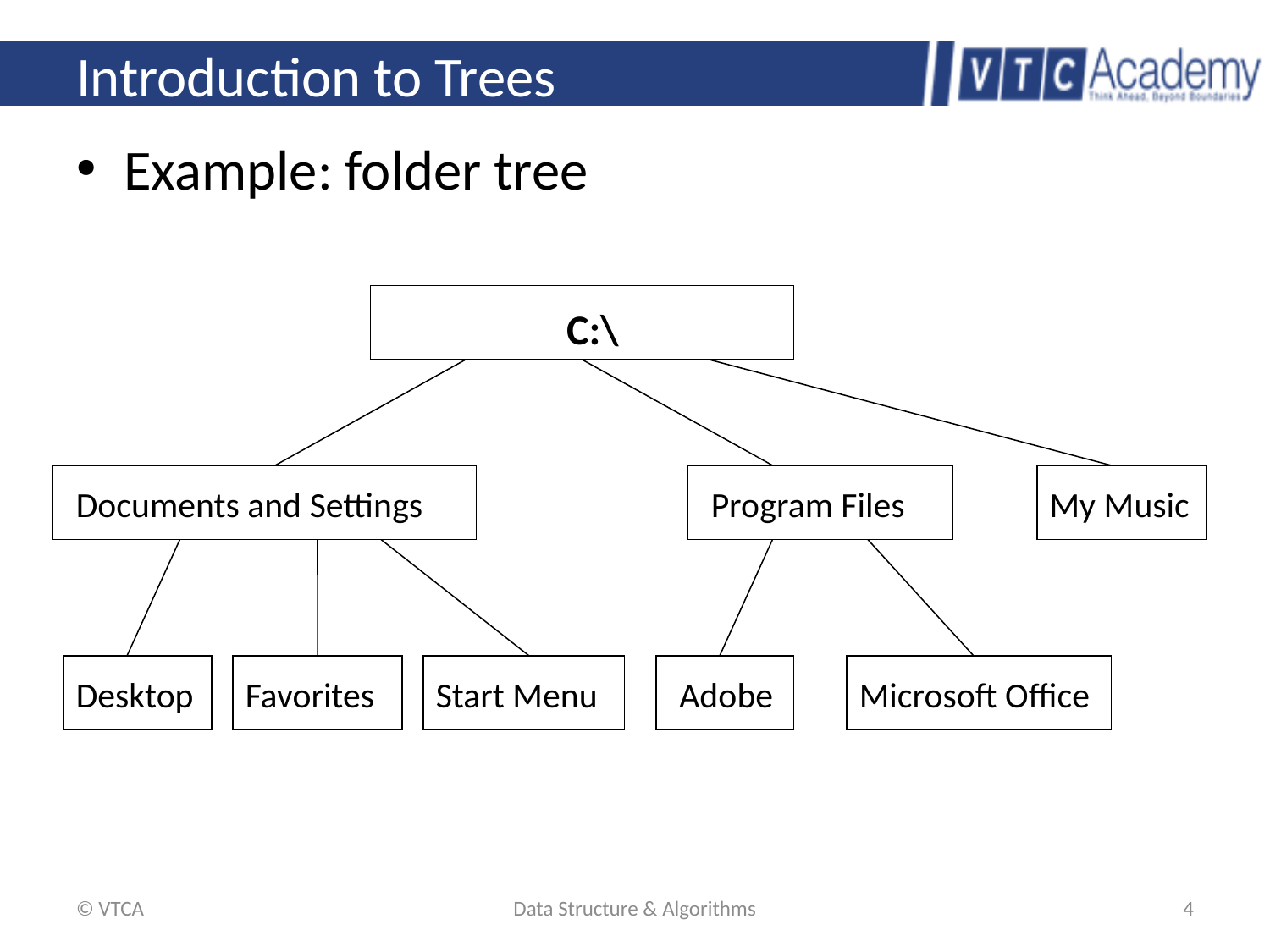

# Introduction to Trees
Example: folder tree

C:\

Documents and Settings
Program Files
My Music

Desktop
Favorites
Start Menu
Adobe
Microsoft Office
© VTCA
Data Structure & Algorithms
4